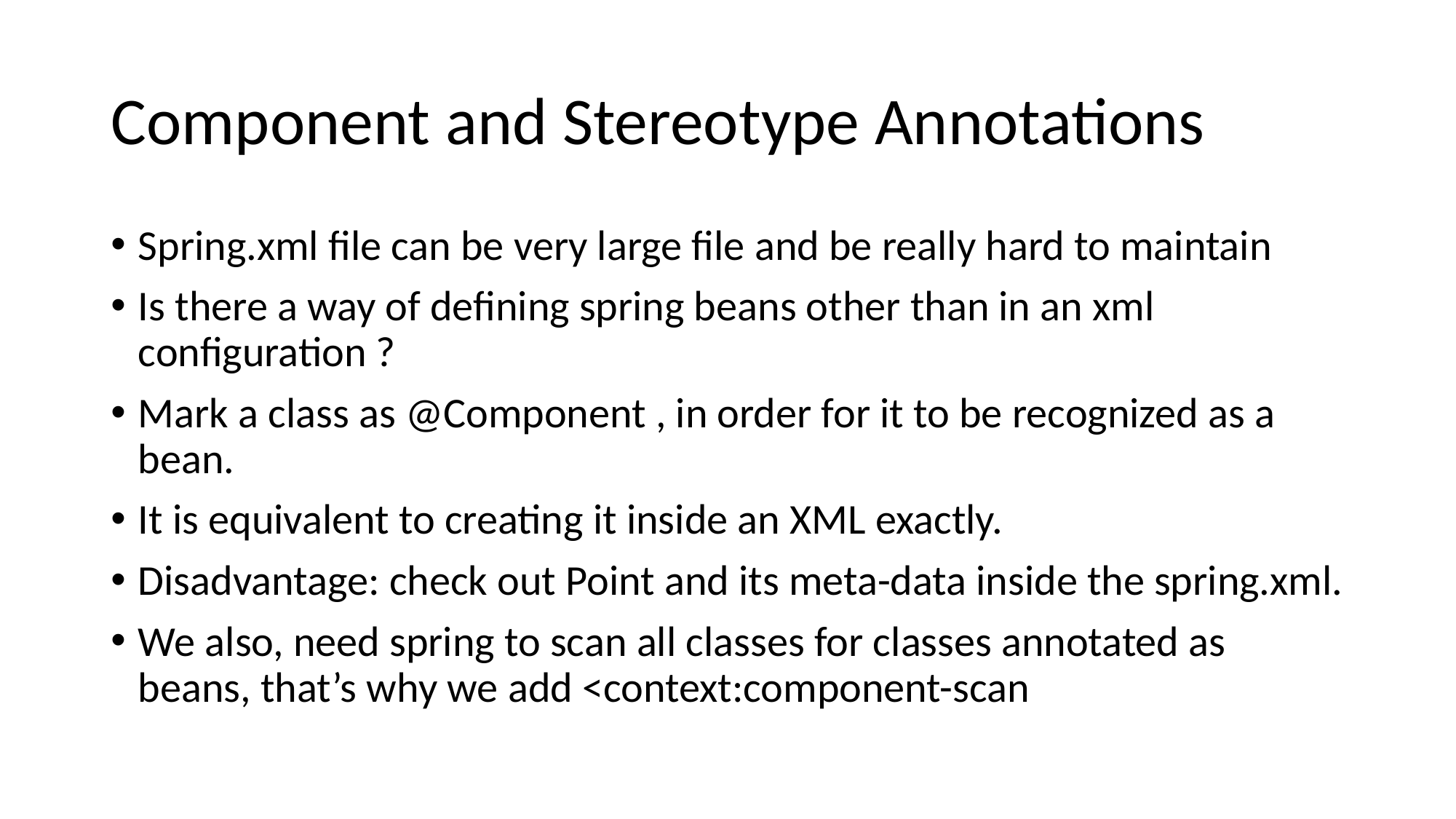

# Component and Stereotype Annotations
Spring.xml file can be very large file and be really hard to maintain
Is there a way of defining spring beans other than in an xml configuration ?
Mark a class as @Component , in order for it to be recognized as a bean.
It is equivalent to creating it inside an XML exactly.
Disadvantage: check out Point and its meta-data inside the spring.xml.
We also, need spring to scan all classes for classes annotated as beans, that’s why we add <context:component-scan